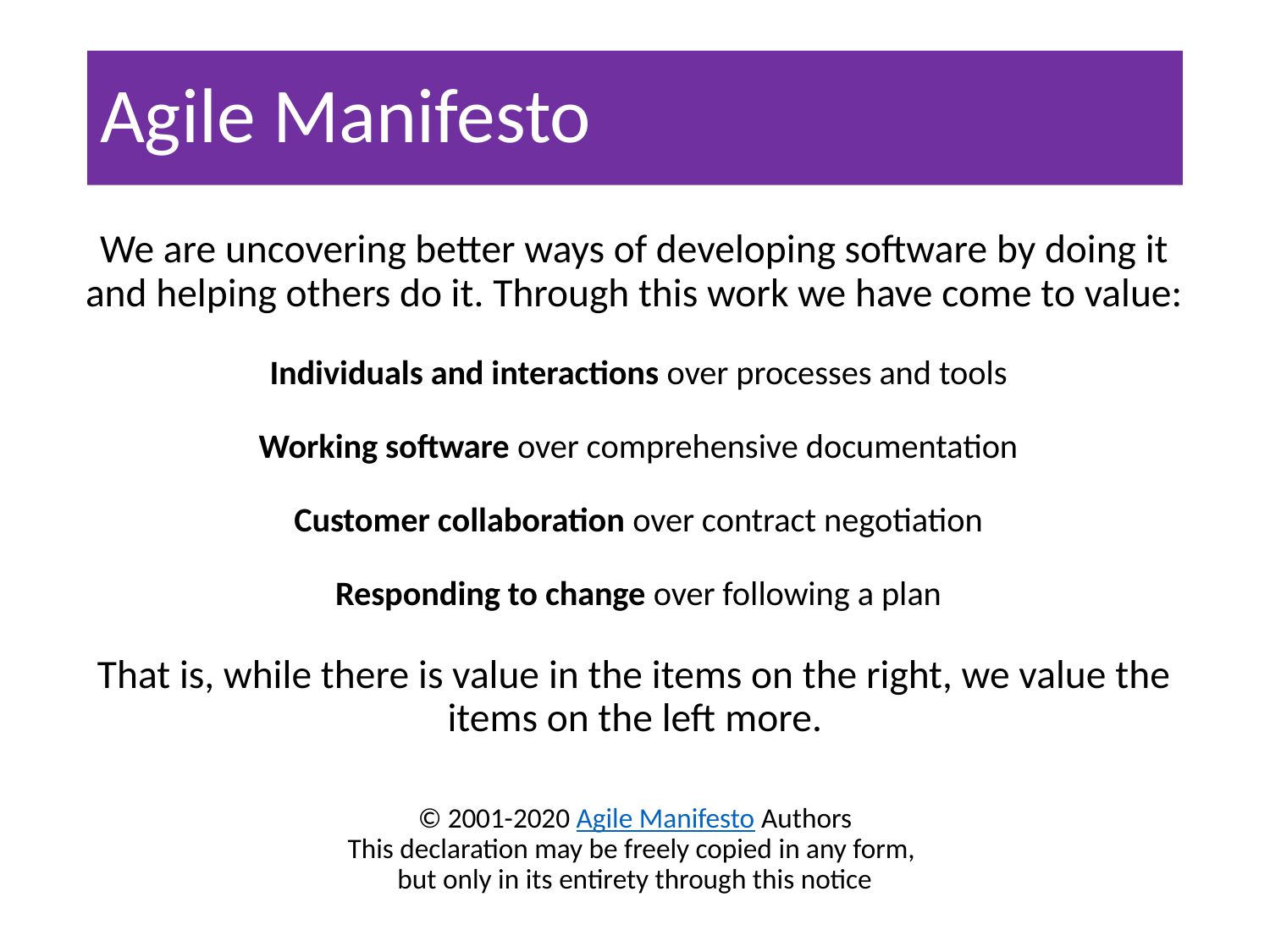

# Agile Manifesto
We are uncovering better ways of developing software by doing it and helping others do it. Through this work we have come to value:

Individuals and interactions over processes and tools

Working software over comprehensive documentation

Customer collaboration over contract negotiation

Responding to change over following a plan

That is, while there is value in the items on the right, we value the items on the left more.

© 2001-2020 Agile Manifesto Authors
This declaration may be freely copied in any form,
but only in its entirety through this notice
13